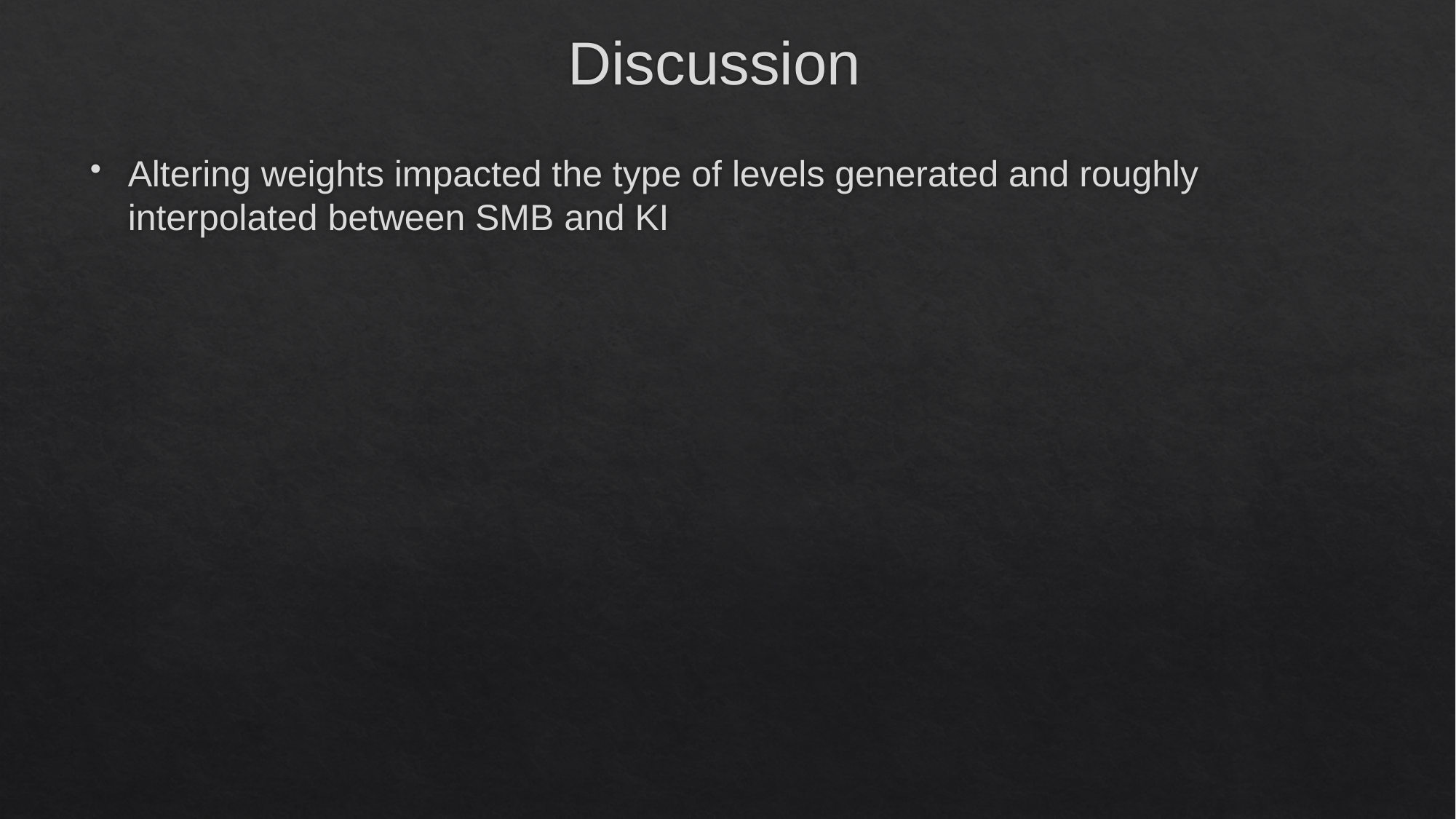

# Discussion
Altering weights impacted the type of levels generated and roughly interpolated between SMB and KI